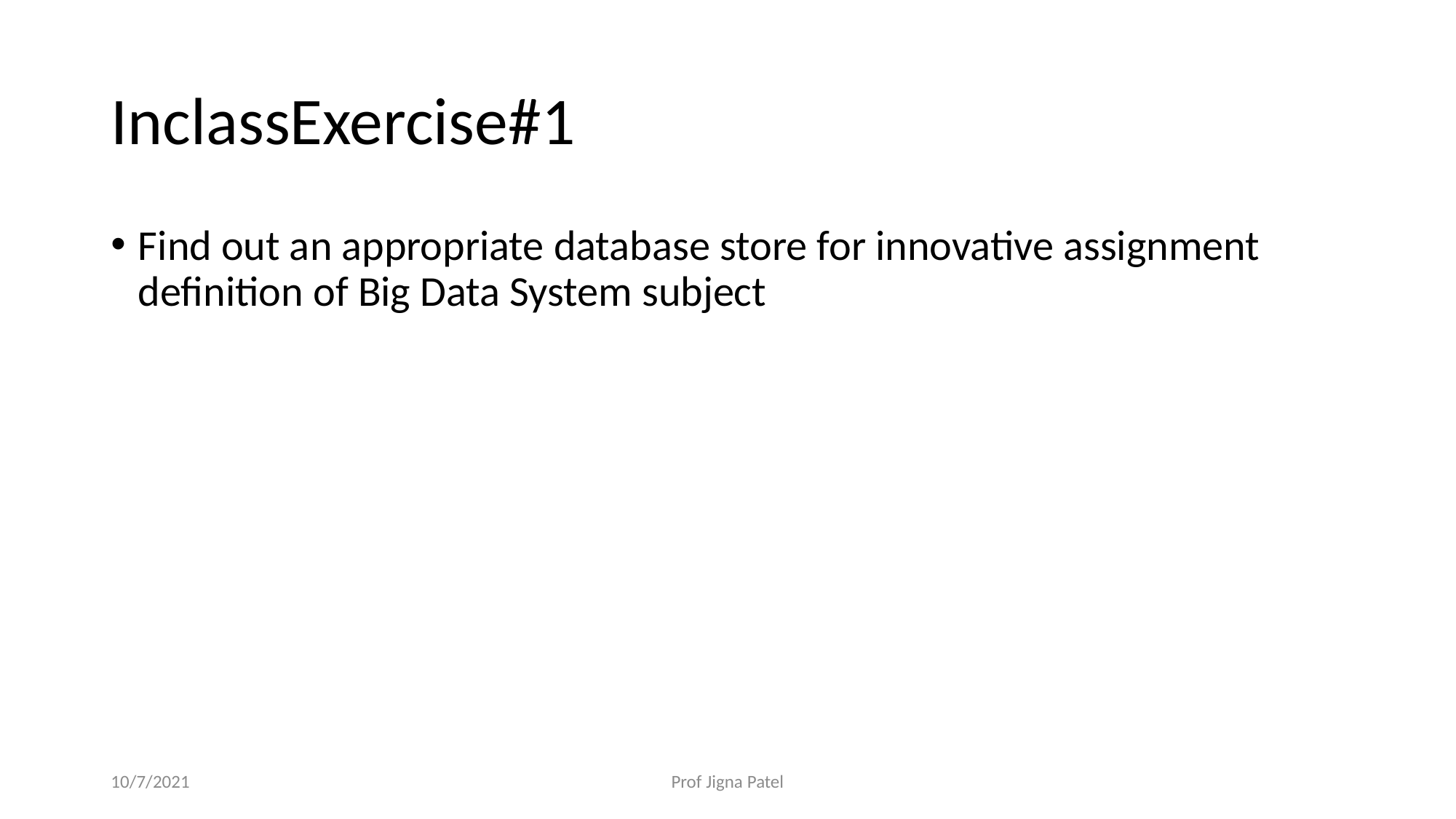

# InclassExercise#1
Find out an appropriate database store for innovative assignment definition of Big Data System subject
10/7/2021
Prof Jigna Patel